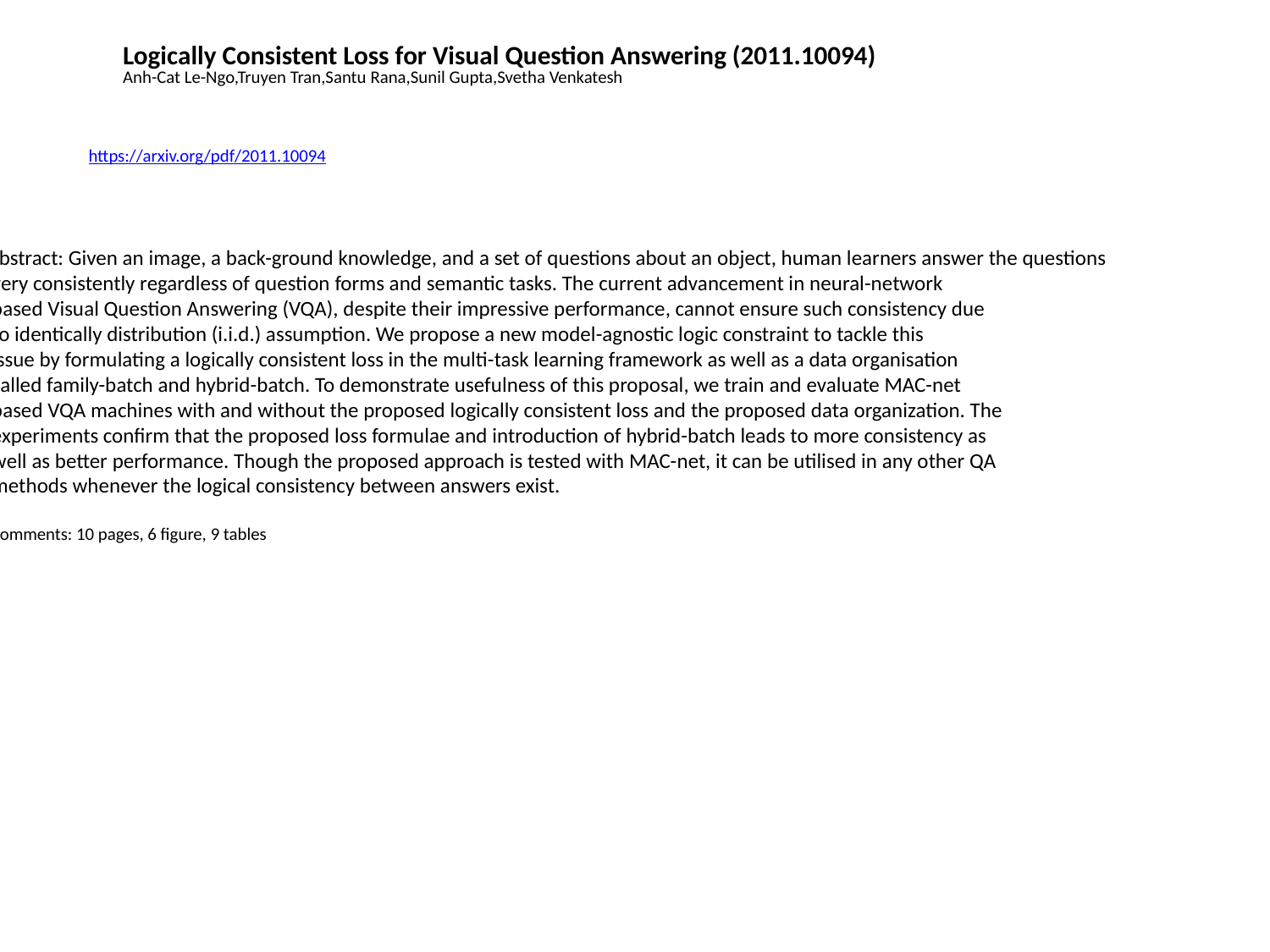

Logically Consistent Loss for Visual Question Answering (2011.10094)
Anh-Cat Le-Ngo,Truyen Tran,Santu Rana,Sunil Gupta,Svetha Venkatesh

https://arxiv.org/pdf/2011.10094

Abstract: Given an image, a back-ground knowledge, and a set of questions about an object, human learners answer the questions
 very consistently regardless of question forms and semantic tasks. The current advancement in neural-network
 based Visual Question Answering (VQA), despite their impressive performance, cannot ensure such consistency due
 to identically distribution (i.i.d.) assumption. We propose a new model-agnostic logic constraint to tackle this
 issue by formulating a logically consistent loss in the multi-task learning framework as well as a data organisation
 called family-batch and hybrid-batch. To demonstrate usefulness of this proposal, we train and evaluate MAC-net
 based VQA machines with and without the proposed logically consistent loss and the proposed data organization. The
 experiments confirm that the proposed loss formulae and introduction of hybrid-batch leads to more consistency as
 well as better performance. Though the proposed approach is tested with MAC-net, it can be utilised in any other QA
 methods whenever the logical consistency between answers exist.
 Comments: 10 pages, 6 figure, 9 tables